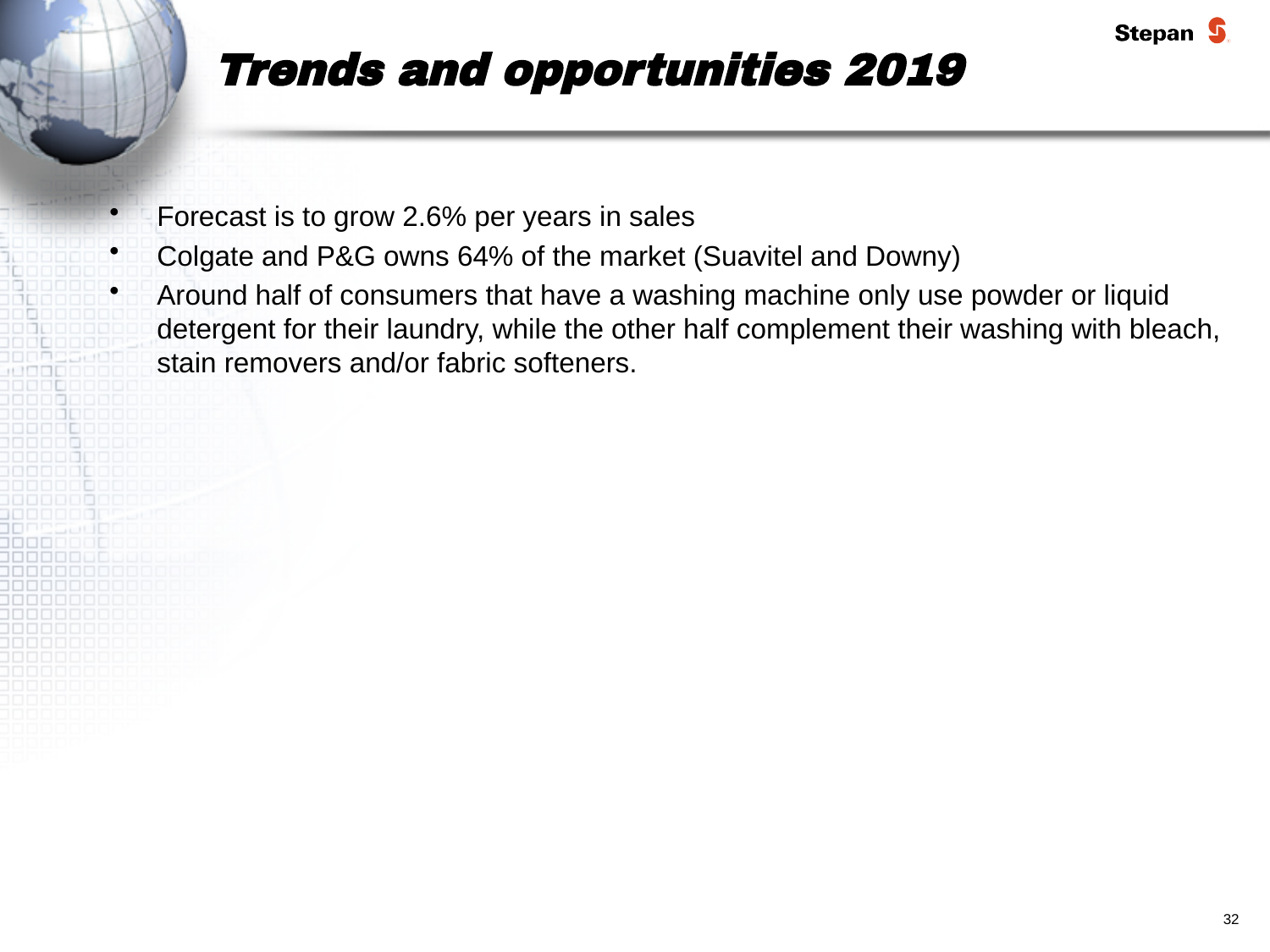

# Trends and opportunities 2019
Forecast is to grow 2.6% per years in sales
Colgate and P&G owns 64% of the market (Suavitel and Downy)
Around half of consumers that have a washing machine only use powder or liquid detergent for their laundry, while the other half complement their washing with bleach, stain removers and/or fabric softeners.
32